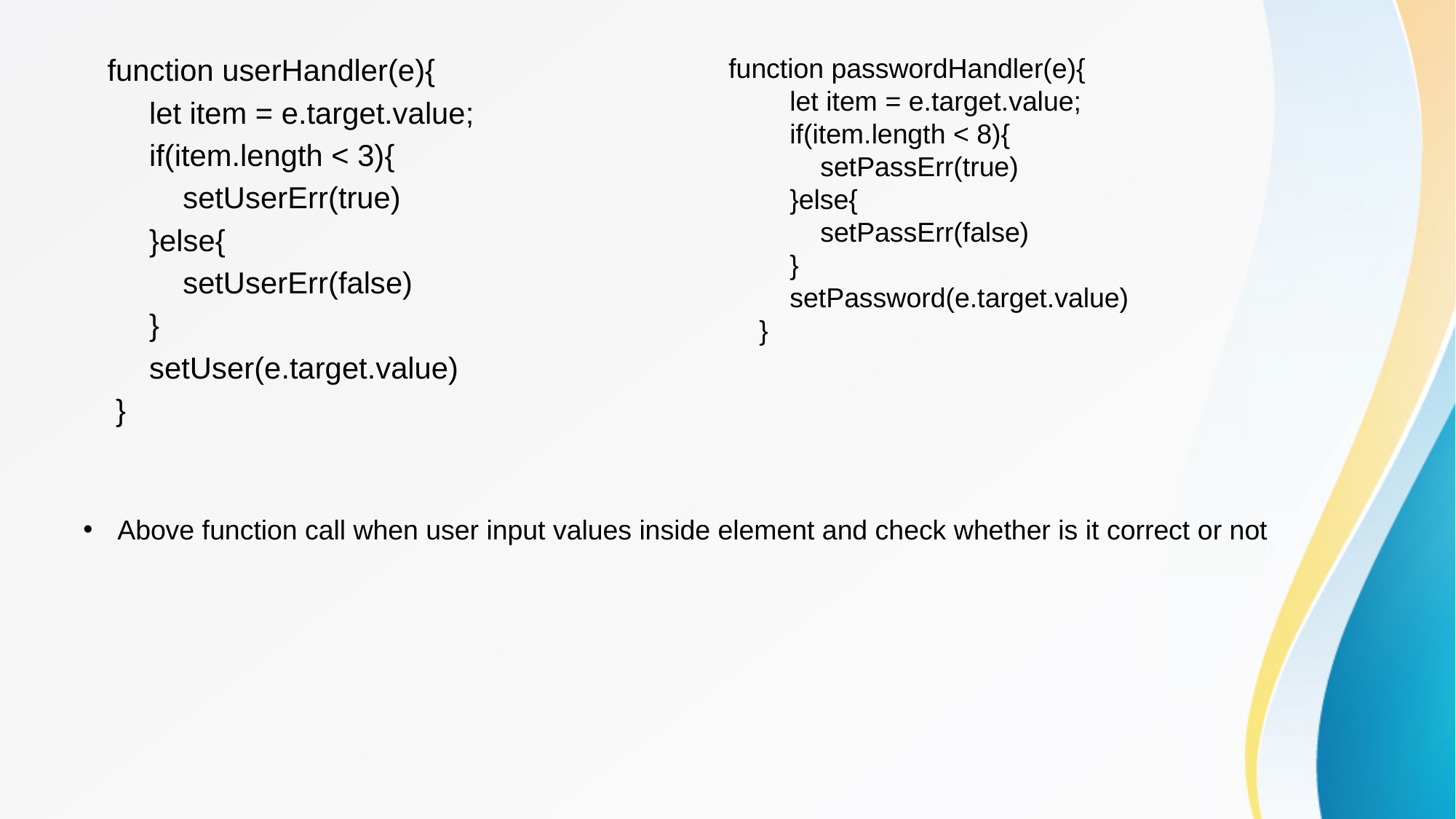

function userHandler(e){
        let item = e.target.value;
        if(item.length < 3){
            setUserErr(true)
        }else{
            setUserErr(false)
        }
        setUser(e.target.value)
    }
function passwordHandler(e){
        let item = e.target.value;
        if(item.length < 8){
            setPassErr(true)
        }else{
            setPassErr(false)
        }
        setPassword(e.target.value)
    }
Above function call when user input values inside element and check whether is it correct or not